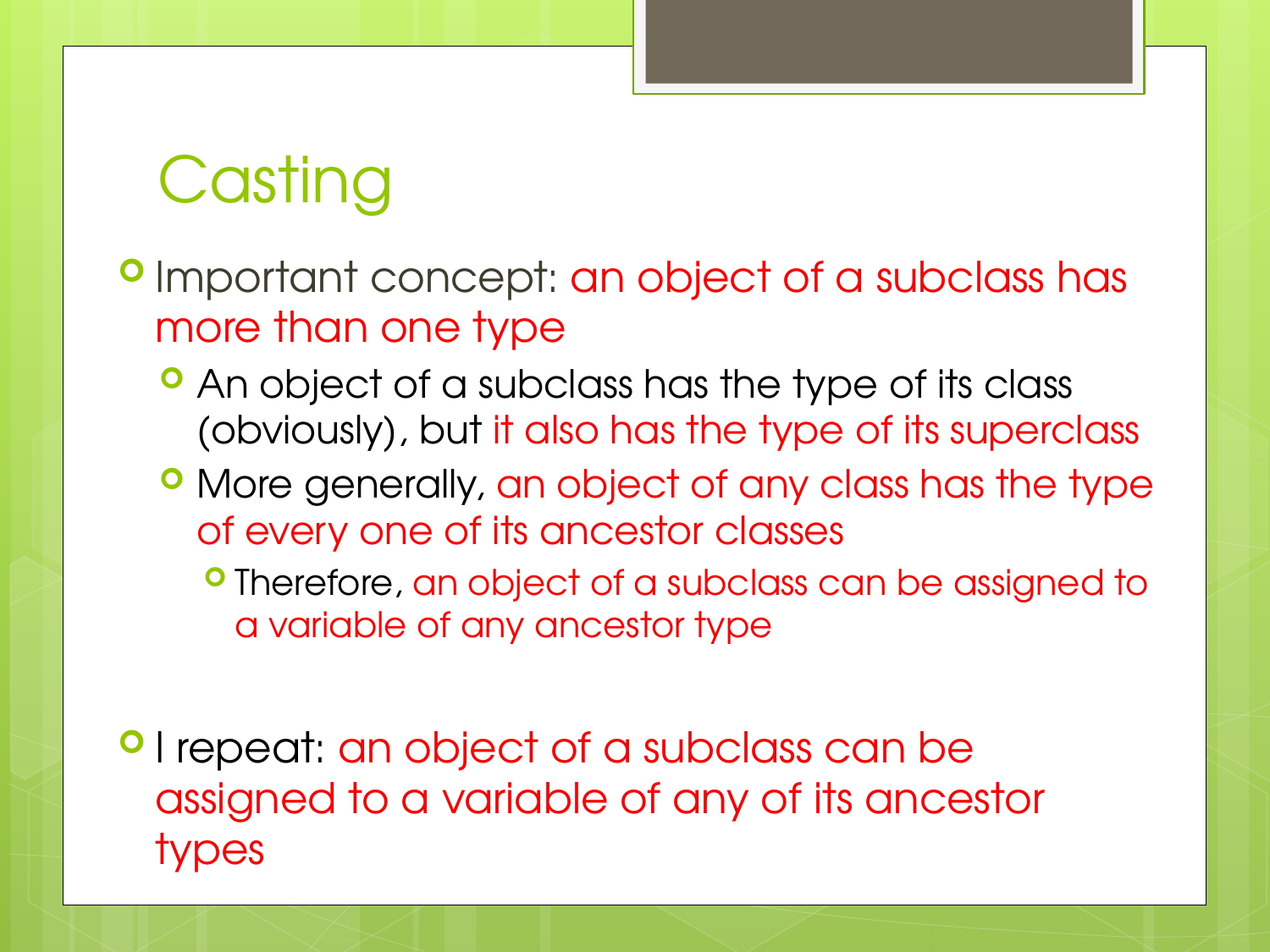

# Casting
Important concept: an object of a subclass has more than one type
An object of a subclass has the type of its class (obviously), but it also has the type of its superclass
More generally, an object of any class has the type of every one of its ancestor classes
Therefore, an object of a subclass can be assigned to a variable of any ancestor type

I repeat: an object of a subclass can be assigned to a variable of any of its ancestor types